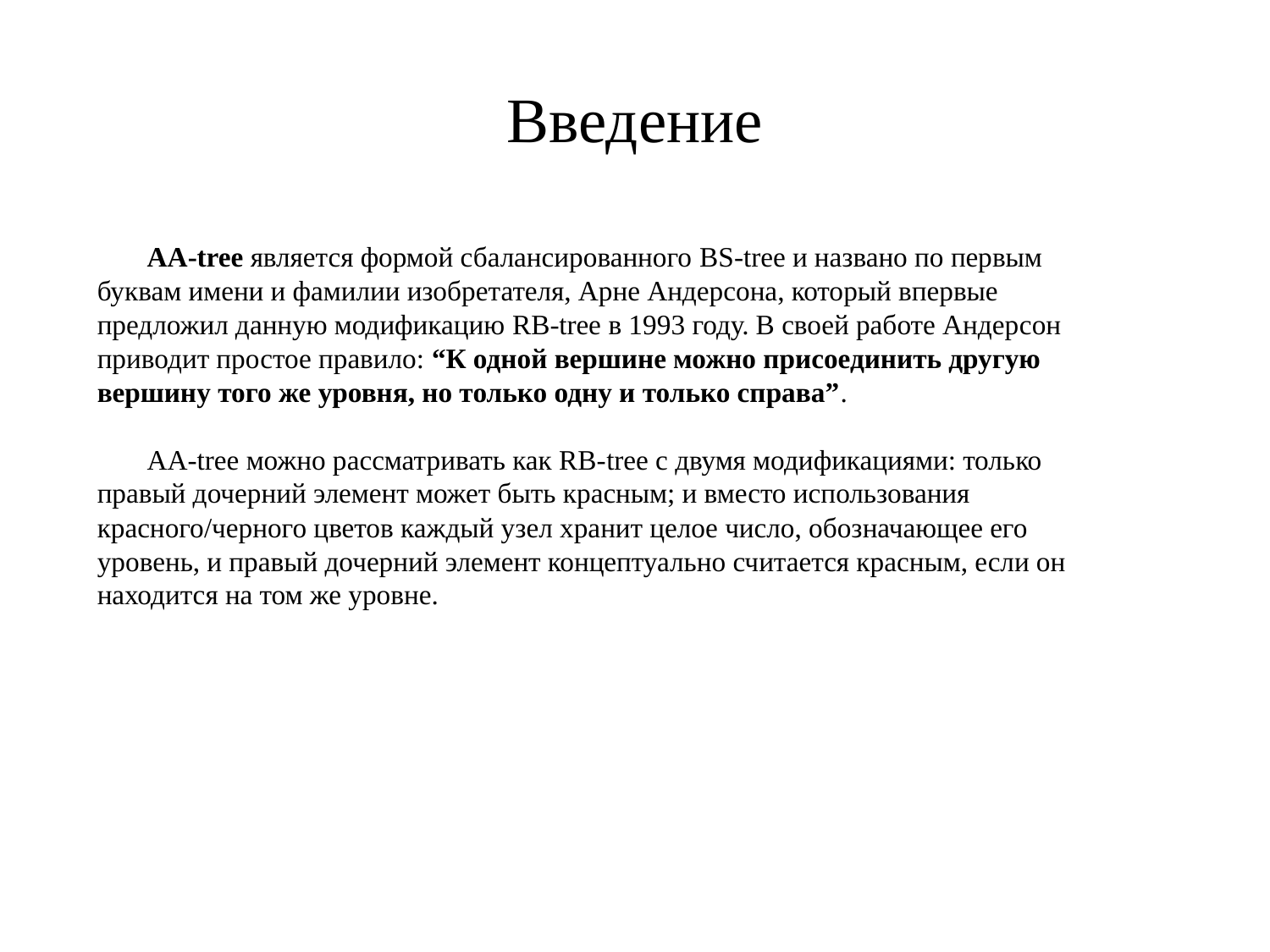

# Введение
AA-tree является формой сбалансированного BS-tree и названо по первым буквам имени и фамилии изобретателя, Арне Андерсона, который впервые предложил данную модификацию RB-tree в 1993 году. В своей работе Андерcон приводит простое правило: “К одной вершине можно присоединить другую вершину того же уровня, но только одну и только справа”.

AA-tree можно рассматривать как RB-tree с двумя модификациями: только правый дочерний элемент может быть красным; и вместо использования красного/черного цветов каждый узел хранит целое число, обозначающее его уровень, и правый дочерний элемент концептуально считается красным, если он находится на том же уровне.